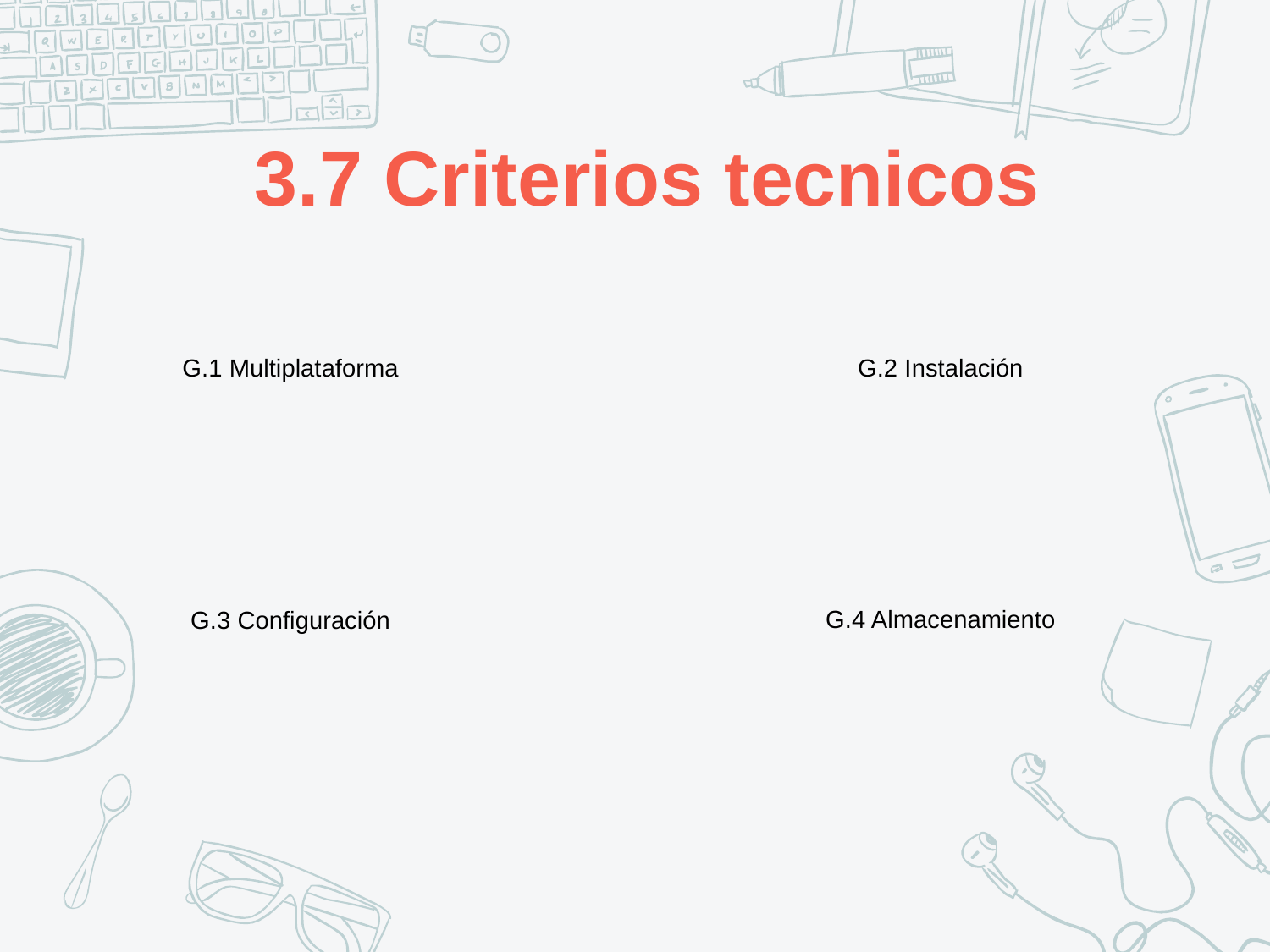

# 3.7 Criterios tecnicos
G.1 Multiplataforma

G.2 Instalación

G.4 Almacenamiento

G.3 Configuración